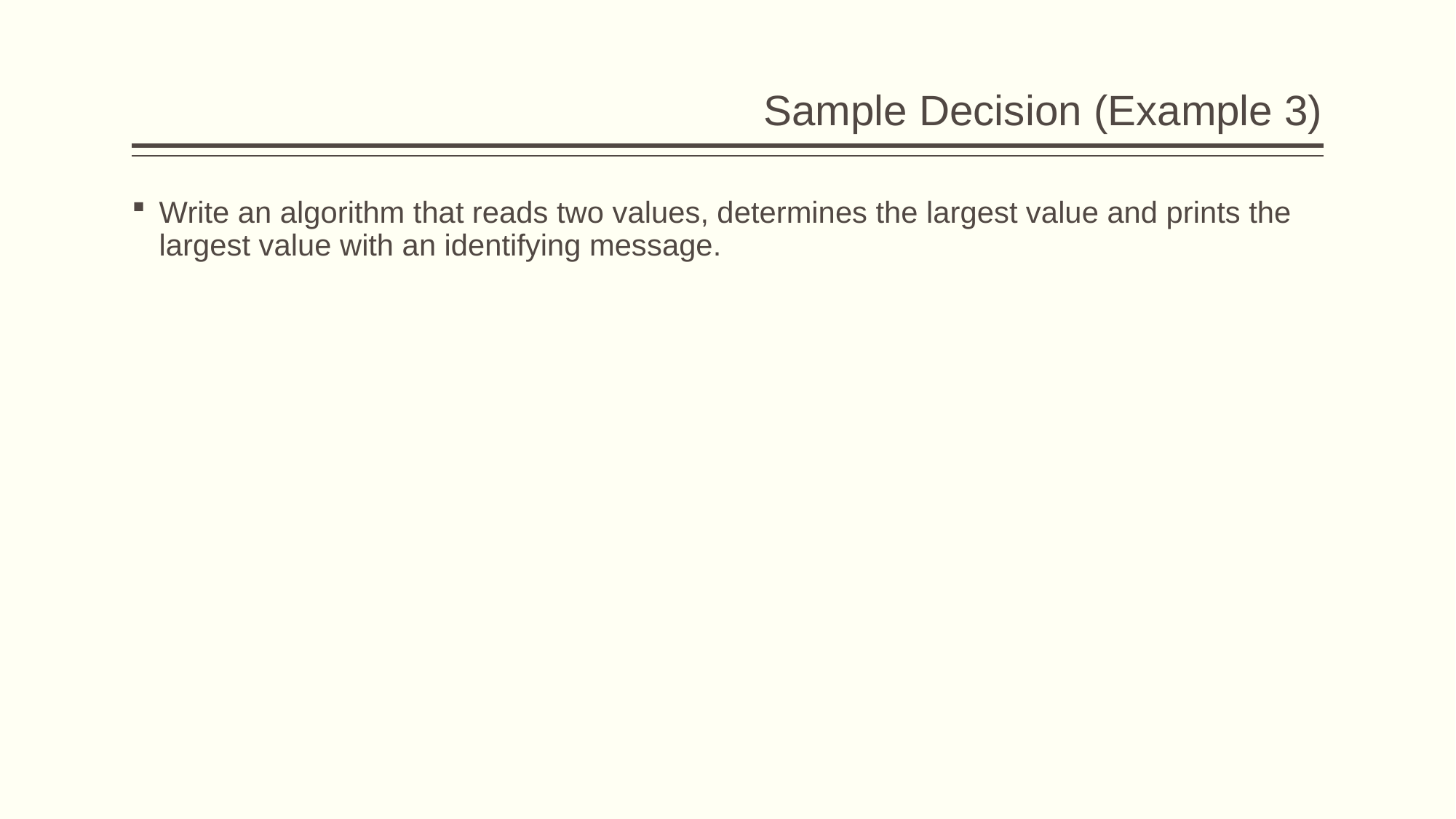

# Sample Decision (Example 3)
Write an algorithm that reads two values, determines the largest value and prints the largest value with an identifying message.